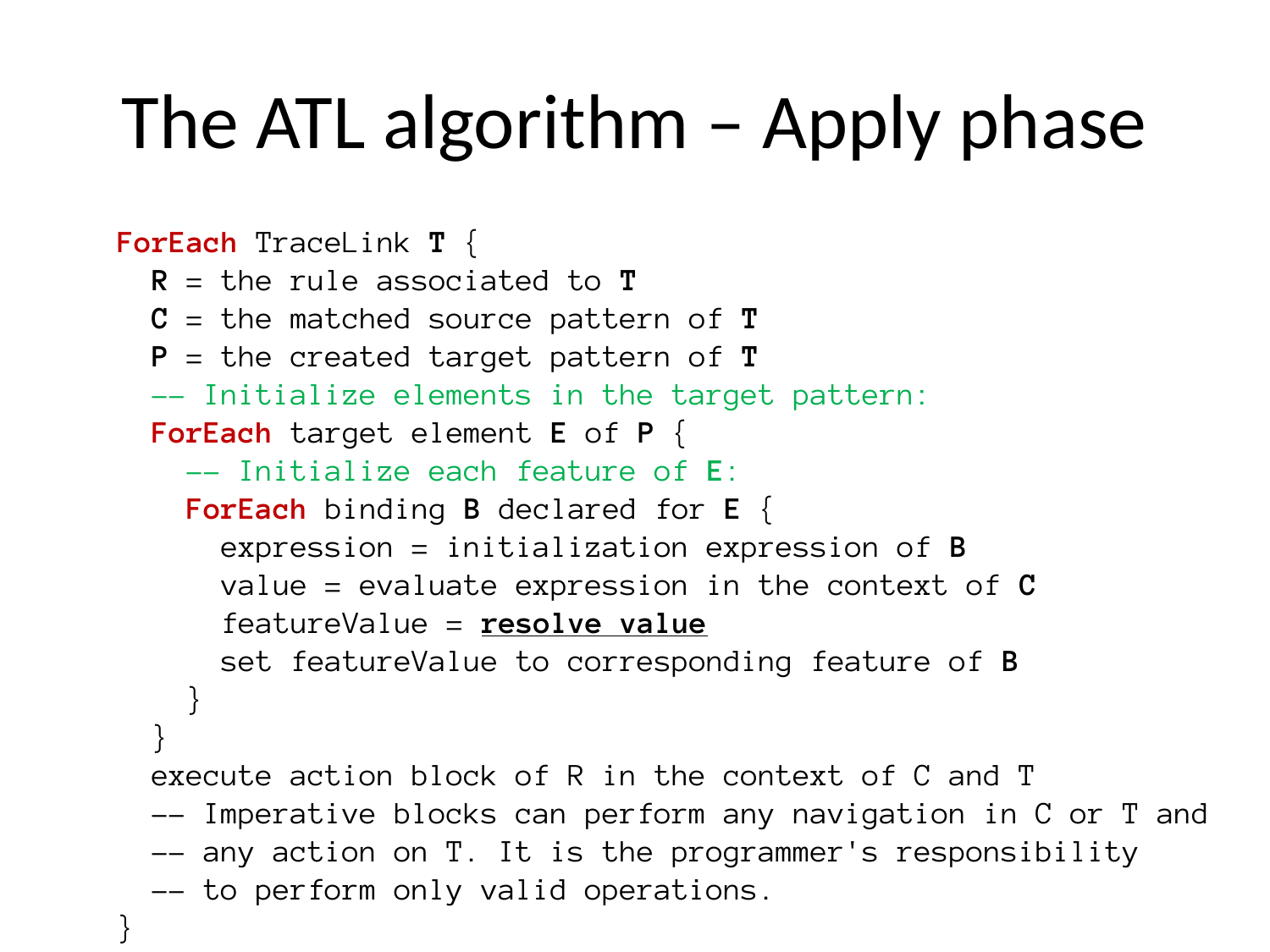

# The ATL algorithm – Apply phase
ForEach TraceLink T {
  R = the rule associated to T
  C = the matched source pattern of T
  P = the created target pattern of T
  -- Initialize elements in the target pattern:
  ForEach target element E of P {
    -- Initialize each feature of E:
    ForEach binding B declared for E {
      expression = initialization expression of B
      value = evaluate expression in the context of C
      featureValue = resolve value
      set featureValue to corresponding feature of B
    }
  }
  execute action block of R in the context of C and T
  -- Imperative blocks can perform any navigation in C or T and
  -- any action on T. It is the programmer's responsibility
  -- to perform only valid operations.
}